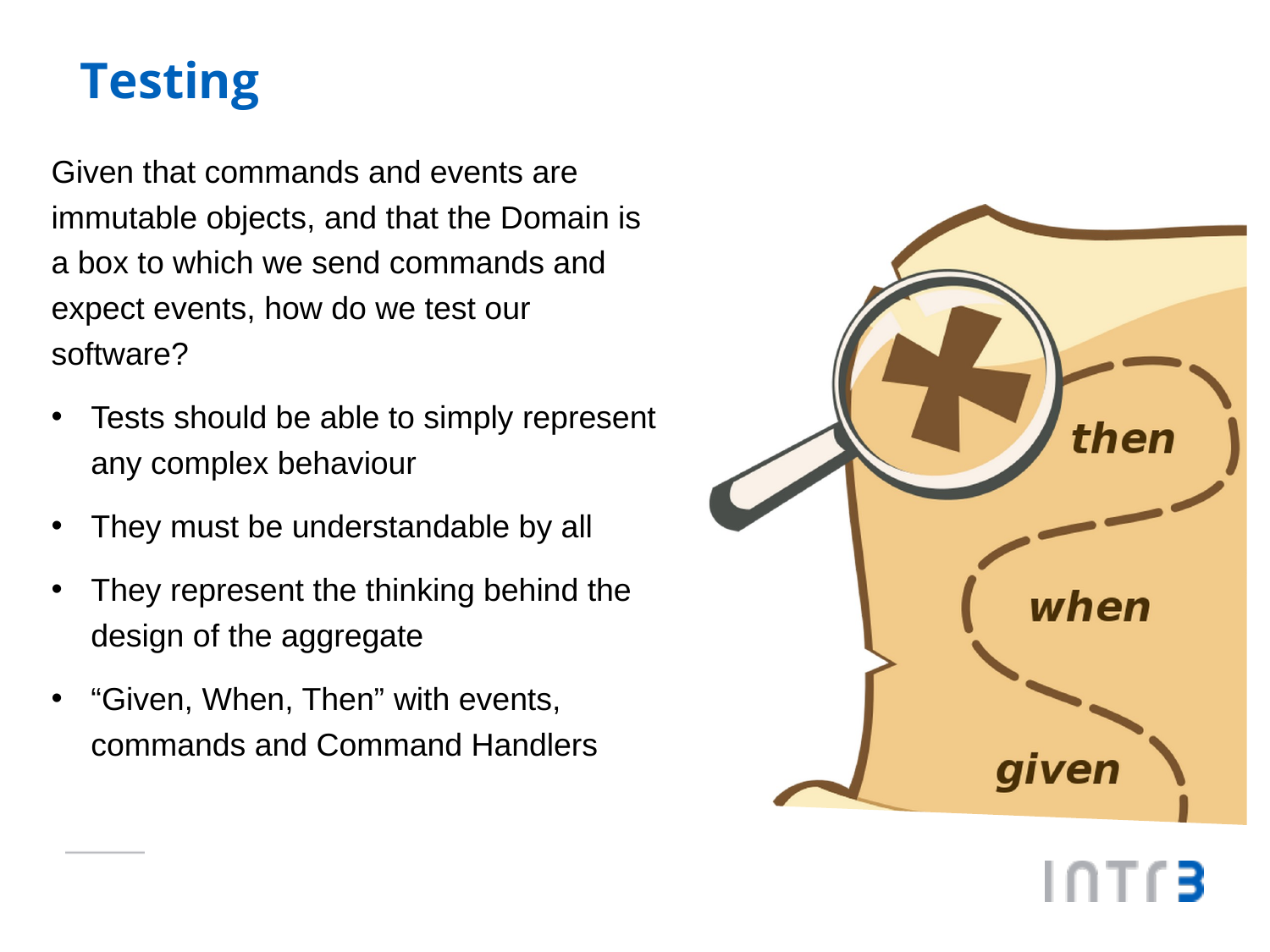

# Testing
Given that commands and events are immutable objects, and that the Domain is a box to which we send commands and expect events, how do we test our software?
Tests should be able to simply represent any complex behaviour
They must be understandable by all
They represent the thinking behind the design of the aggregate
“Given, When, Then” with events, commands and Command Handlers